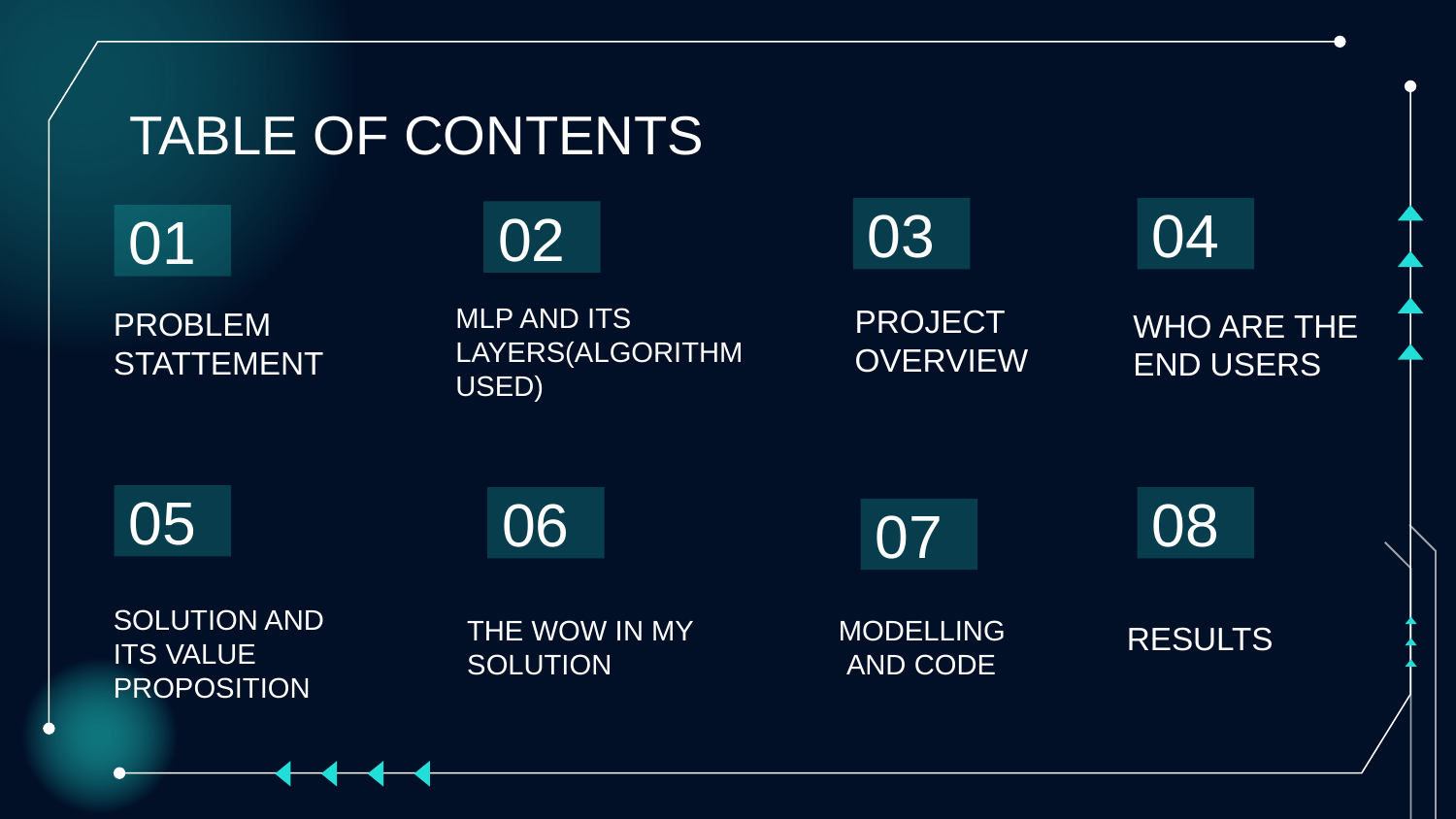

# TABLE OF CONTENTS
03
04
02
01
MLP AND ITS LAYERS(ALGORITHM USED)
PROBLEM STATTEMENT
PROJECT
OVERVIEW
WHO ARE THE
END USERS
05
06
08
07
SOLUTION AND
ITS VALUE PROPOSITION
MODELLING
 AND CODE
THE WOW IN MY SOLUTION
RESULTS